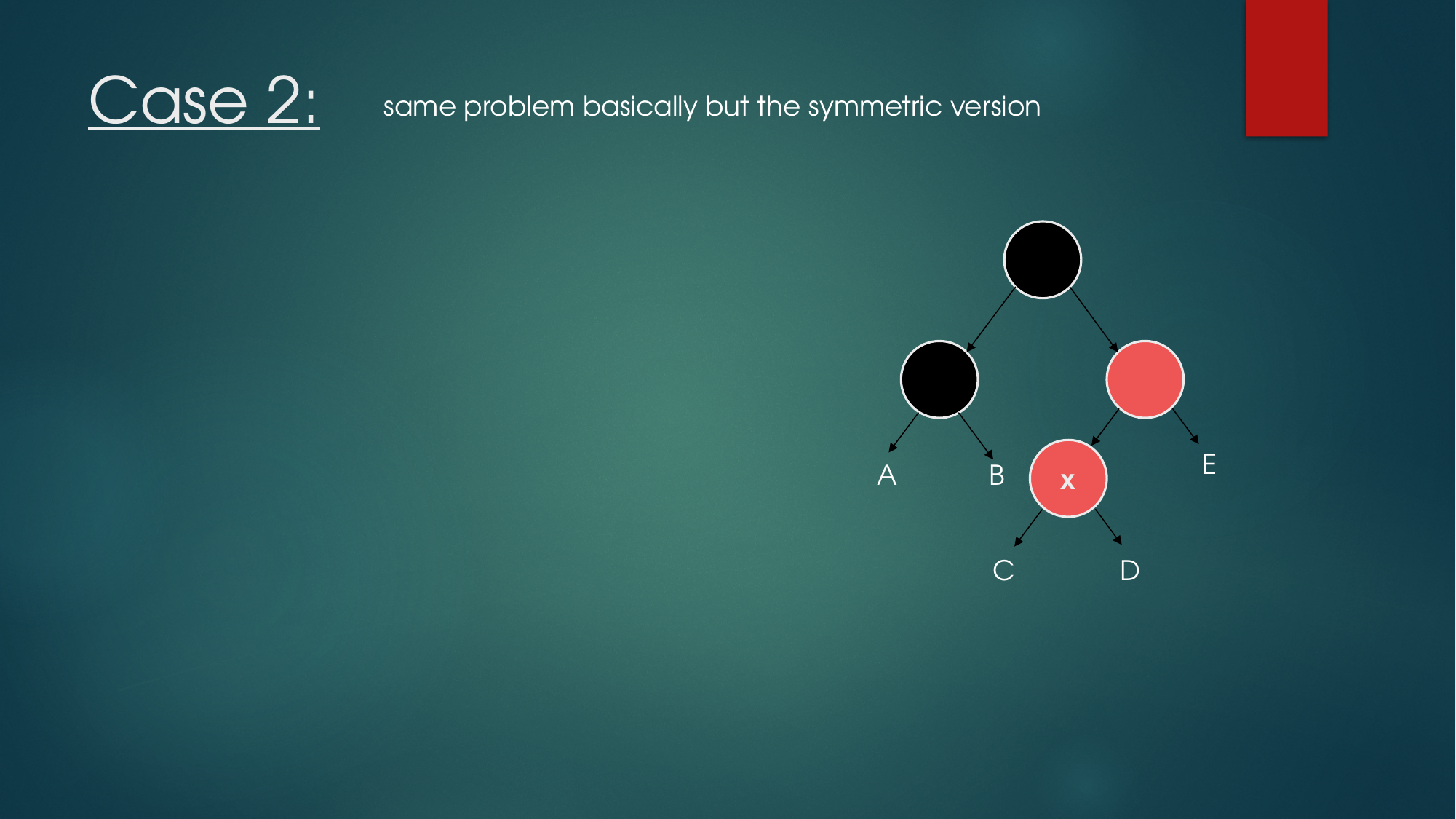

# Case 2:
same problem basically but the symmetric version

x
E
A
B
C
D